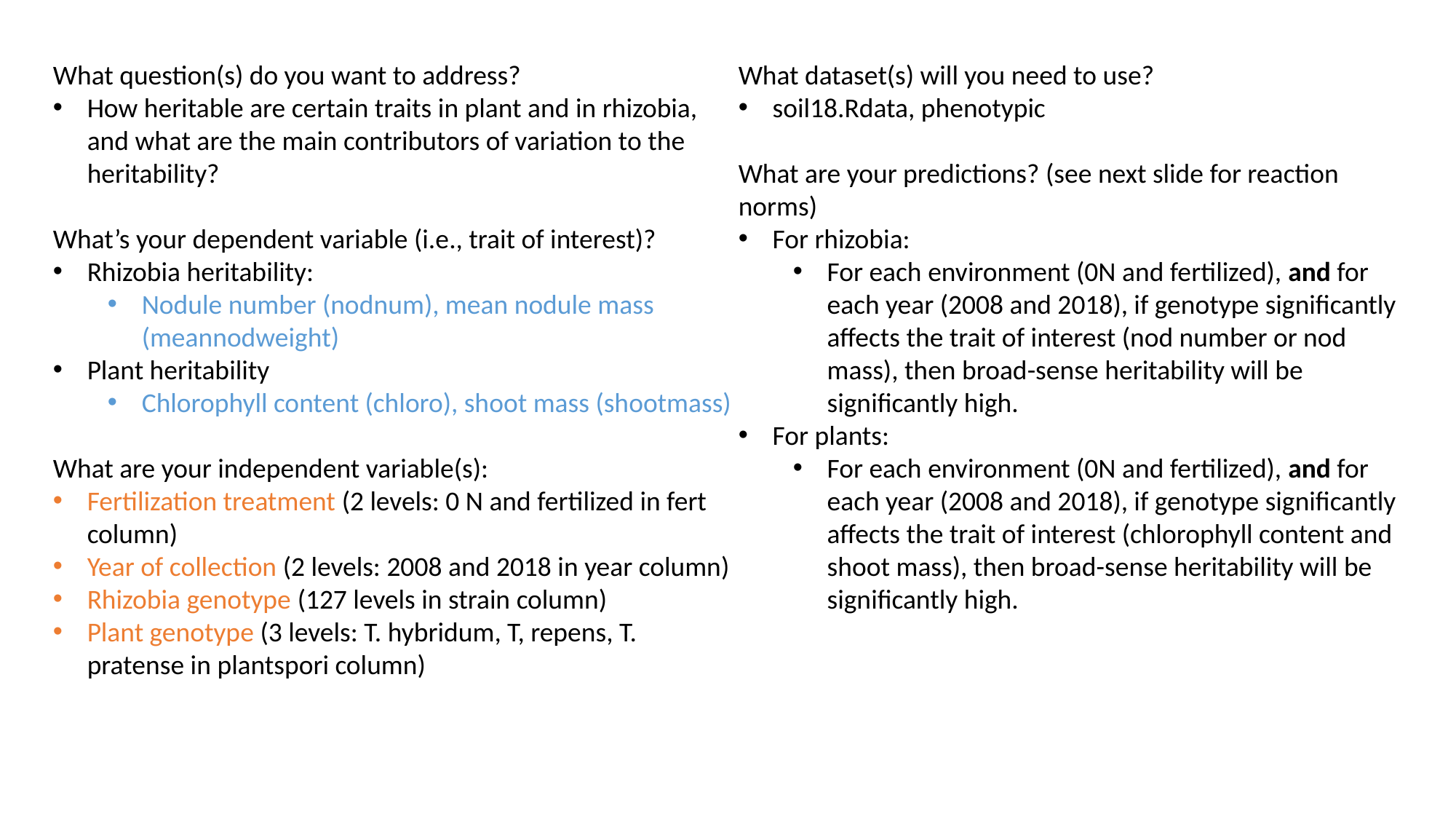

What question(s) do you want to address?
How heritable are certain traits in plant and in rhizobia, and what are the main contributors of variation to the heritability?

What’s your dependent variable (i.e., trait of interest)?
Rhizobia heritability:
Nodule number (nodnum), mean nodule mass (meannodweight)
Plant heritability
Chlorophyll content (chloro), shoot mass (shootmass)

What are your independent variable(s):
Fertilization treatment (2 levels: 0 N and fertilized in fert column)
Year of collection (2 levels: 2008 and 2018 in year column)
Rhizobia genotype (127 levels in strain column)
Plant genotype (3 levels: T. hybridum, T, repens, T. pratense in plantspori column)
What dataset(s) will you need to use?
soil18.Rdata, phenotypic

What are your predictions? (see next slide for reaction norms)
For rhizobia:
For each environment (0N and fertilized), and for each year (2008 and 2018), if genotype significantly affects the trait of interest (nod number or nod mass), then broad-sense heritability will be significantly high.
For plants:
For each environment (0N and fertilized), and for each year (2008 and 2018), if genotype significantly affects the trait of interest (chlorophyll content and shoot mass), then broad-sense heritability will be significantly high.